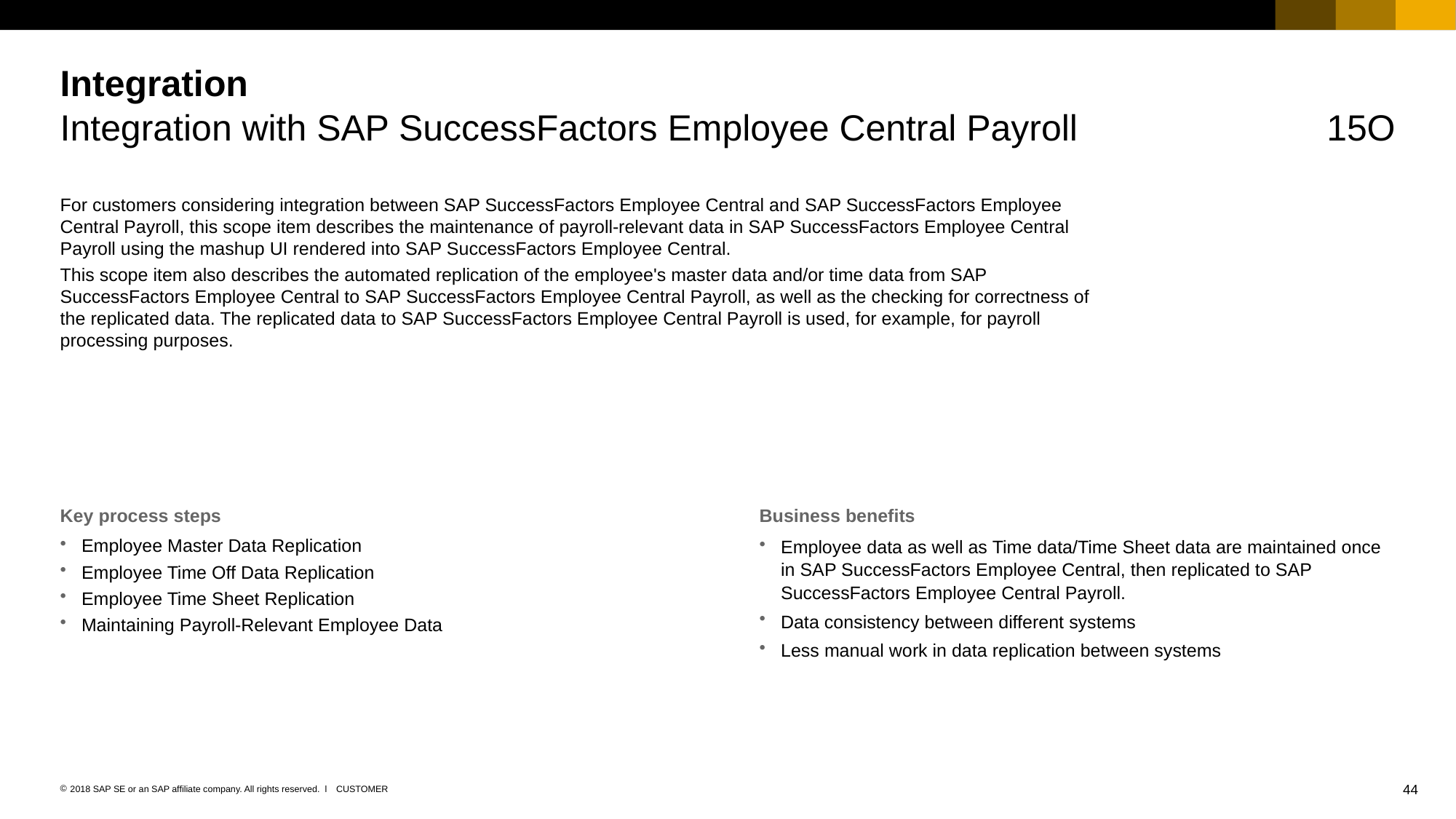

# Integration
Integration with SAP SuccessFactors Employee Central Payroll
15O
For customers considering integration between SAP SuccessFactors Employee Central and SAP SuccessFactors Employee Central Payroll, this scope item describes the maintenance of payroll-relevant data in SAP SuccessFactors Employee Central Payroll using the mashup UI rendered into SAP SuccessFactors Employee Central.
This scope item also describes the automated replication of the employee's master data and/or time data from SAP SuccessFactors Employee Central to SAP SuccessFactors Employee Central Payroll, as well as the checking for correctness of the replicated data. The replicated data to SAP SuccessFactors Employee Central Payroll is used, for example, for payroll processing purposes.
Key process steps
Business benefits
Employee Master Data Replication
Employee Time Off Data Replication
Employee Time Sheet Replication
Maintaining Payroll-Relevant Employee Data
Employee data as well as Time data/Time Sheet data are maintained once in SAP SuccessFactors Employee Central, then replicated to SAP SuccessFactors Employee Central Payroll.
Data consistency between different systems
Less manual work in data replication between systems